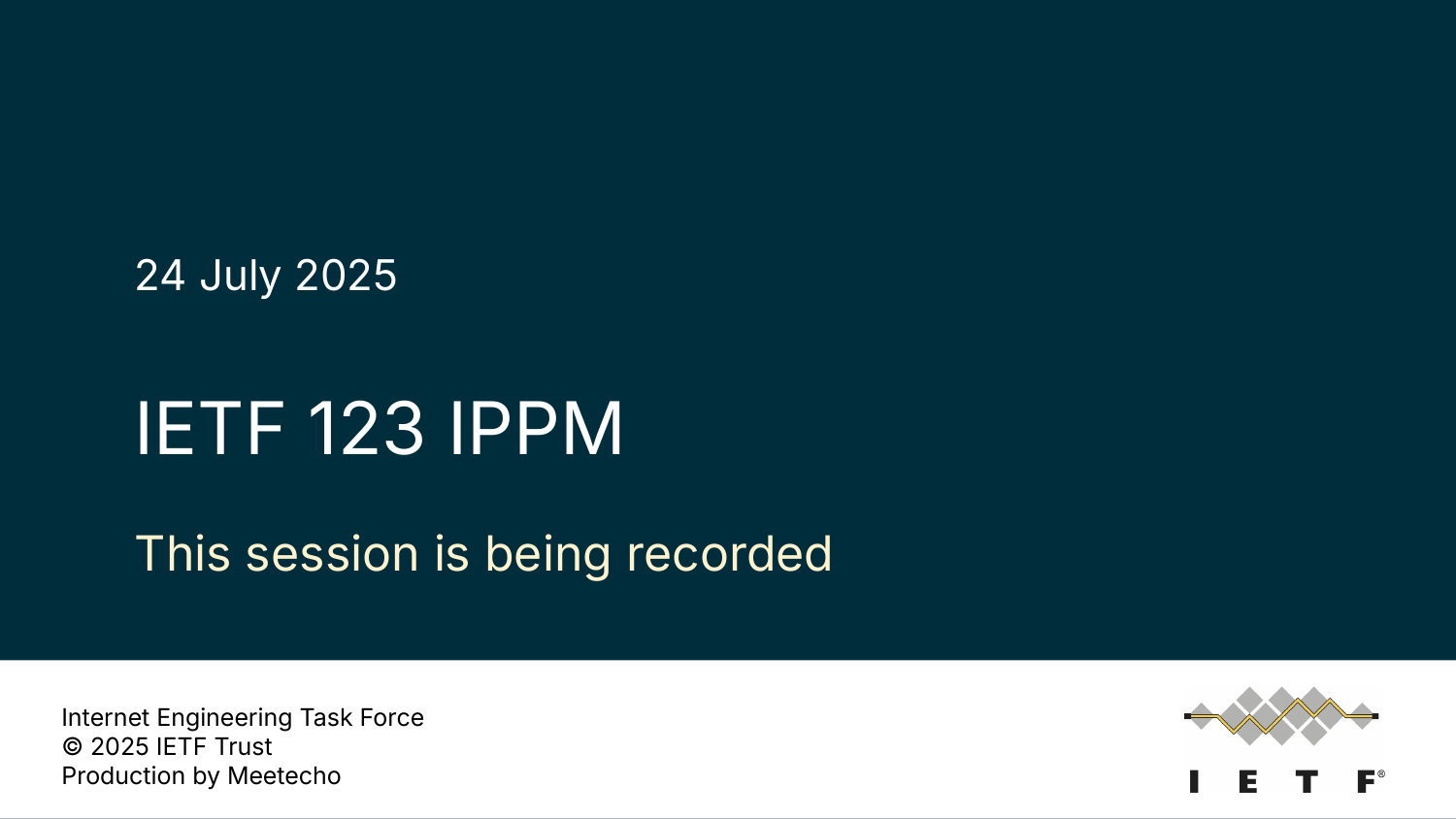

24 July 2025
# IETF 123 IPPM
This session is being recorded
Internet Engineering Task Force
© 2025 IETF Trust
Production by Meetecho